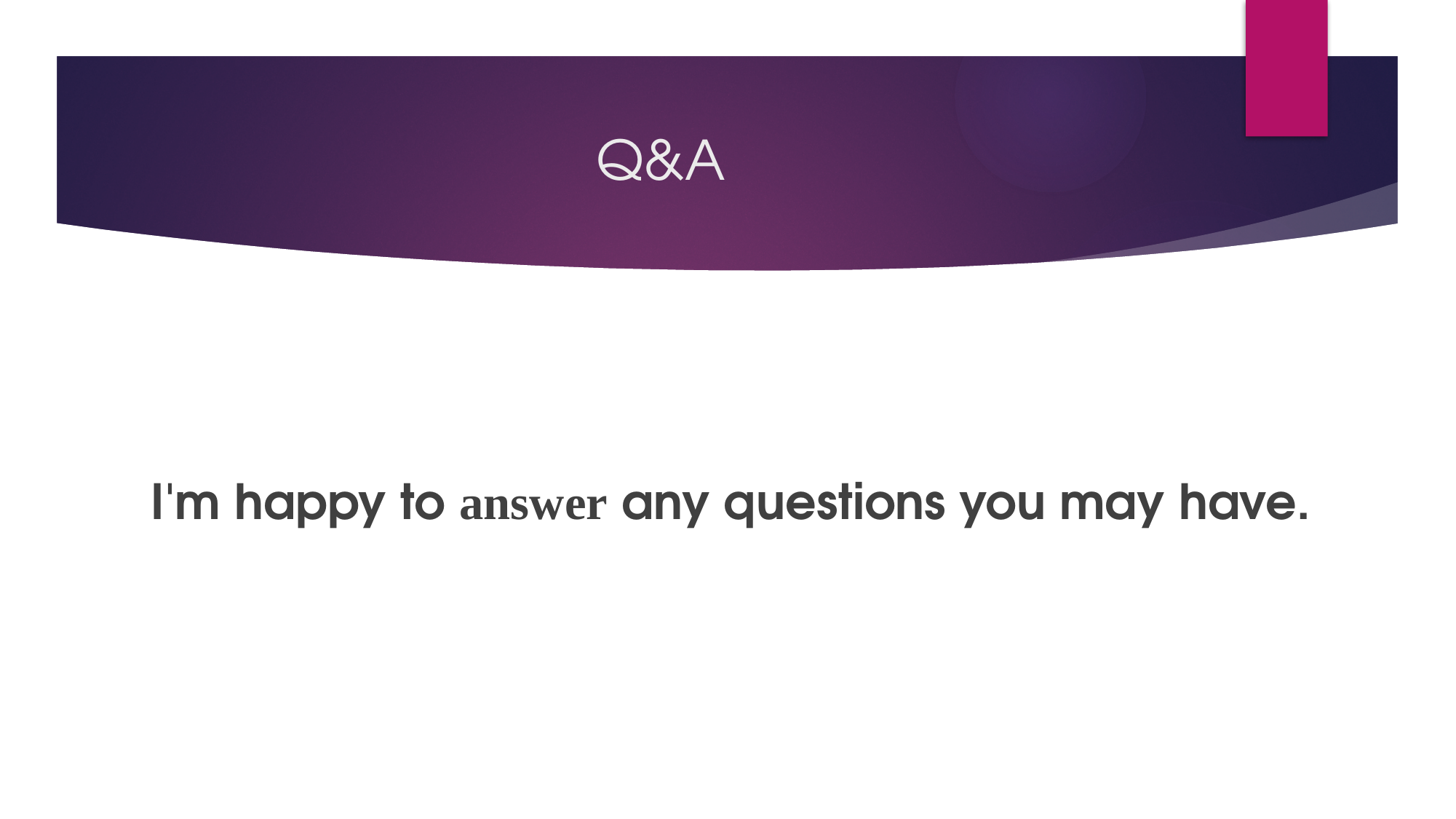

# Q&A

I'm happy to answer any questions you may have.